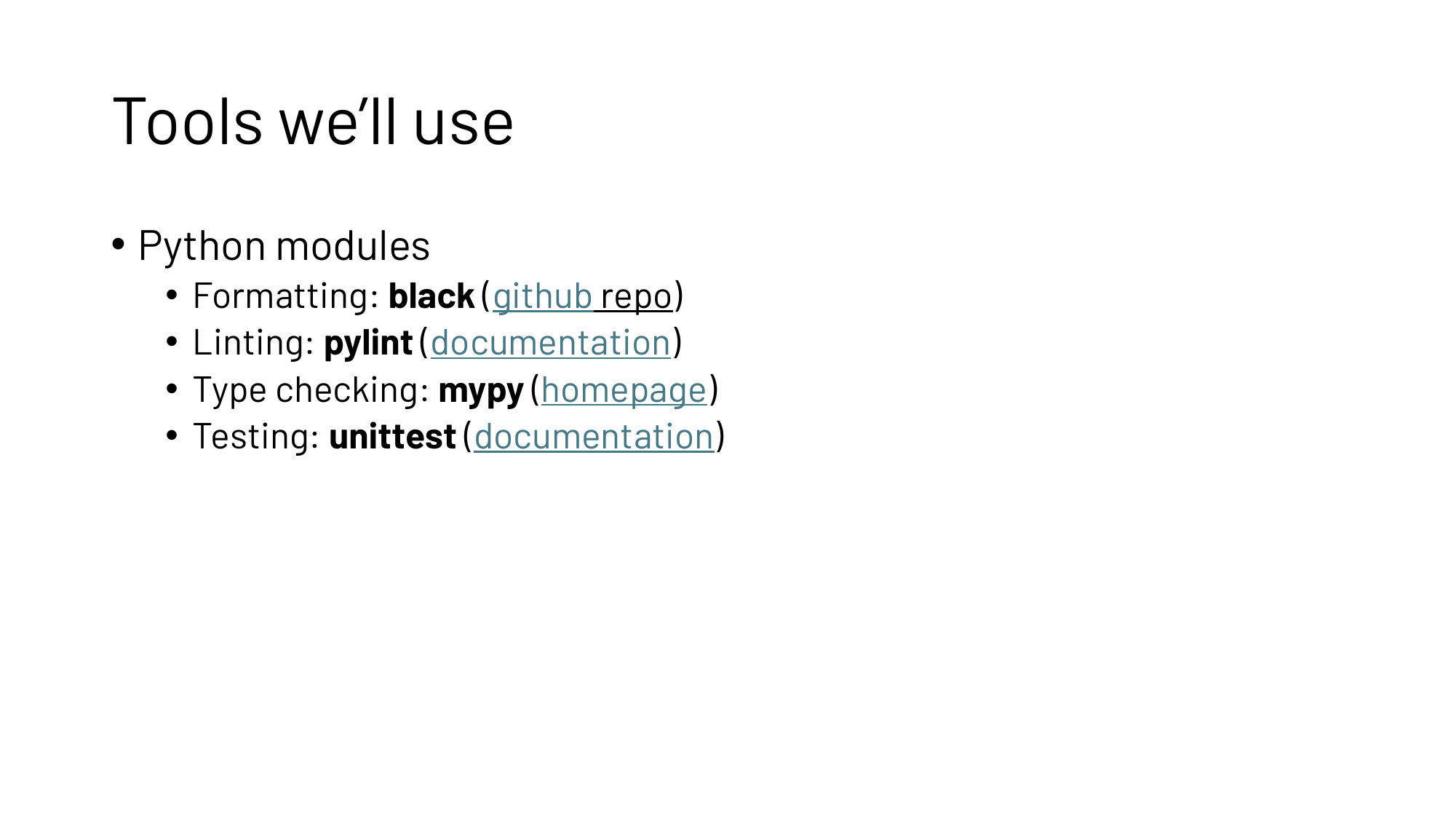

# Tools we’ll use
Python modules
Formatting: black (github repo)
Linting: pylint (documentation)
Type checking: mypy (homepage)
Testing: unittest (documentation)